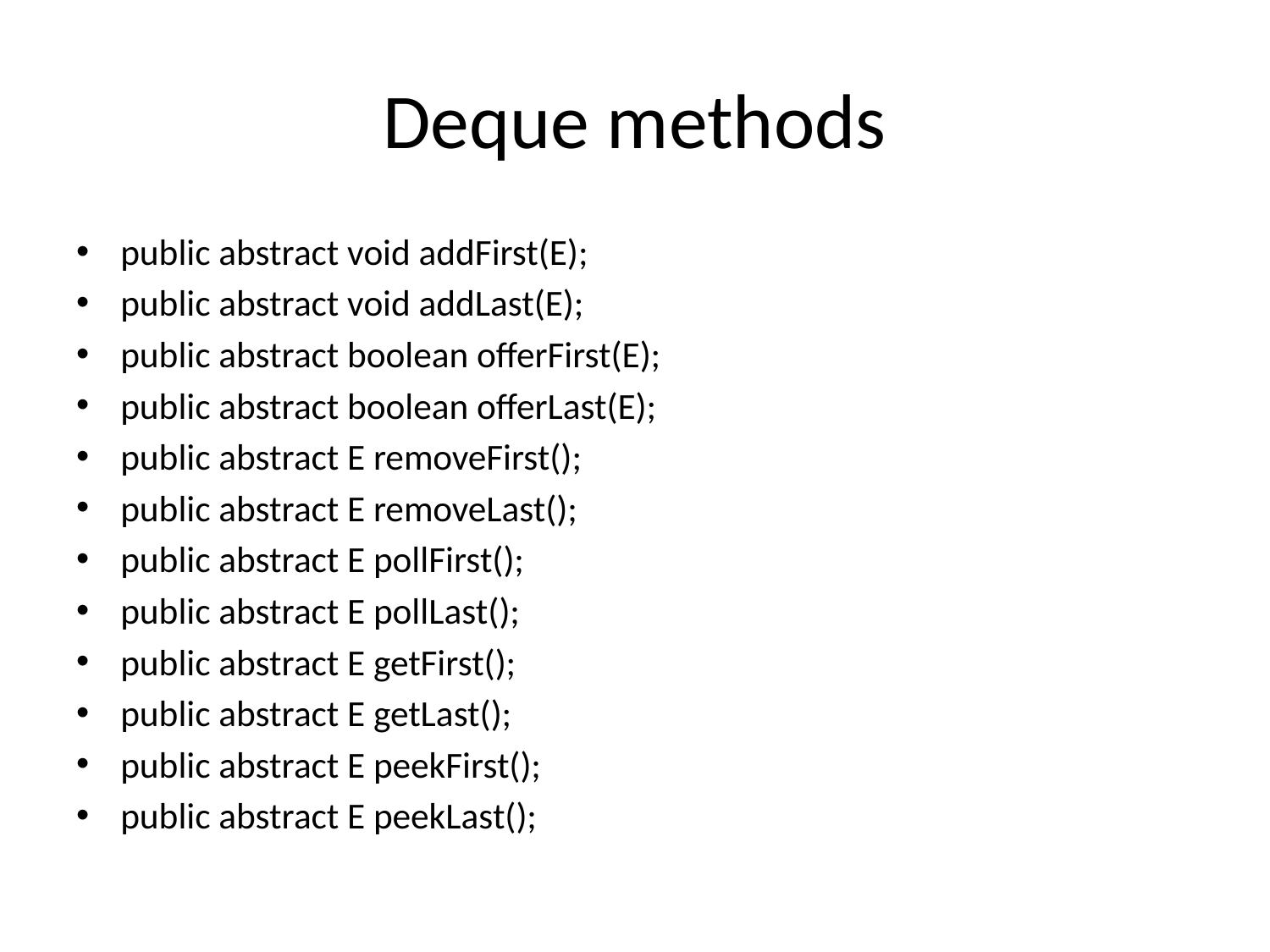

# Deque methods
public abstract void addFirst(E);
public abstract void addLast(E);
public abstract boolean offerFirst(E);
public abstract boolean offerLast(E);
public abstract E removeFirst();
public abstract E removeLast();
public abstract E pollFirst();
public abstract E pollLast();
public abstract E getFirst();
public abstract E getLast();
public abstract E peekFirst();
public abstract E peekLast();